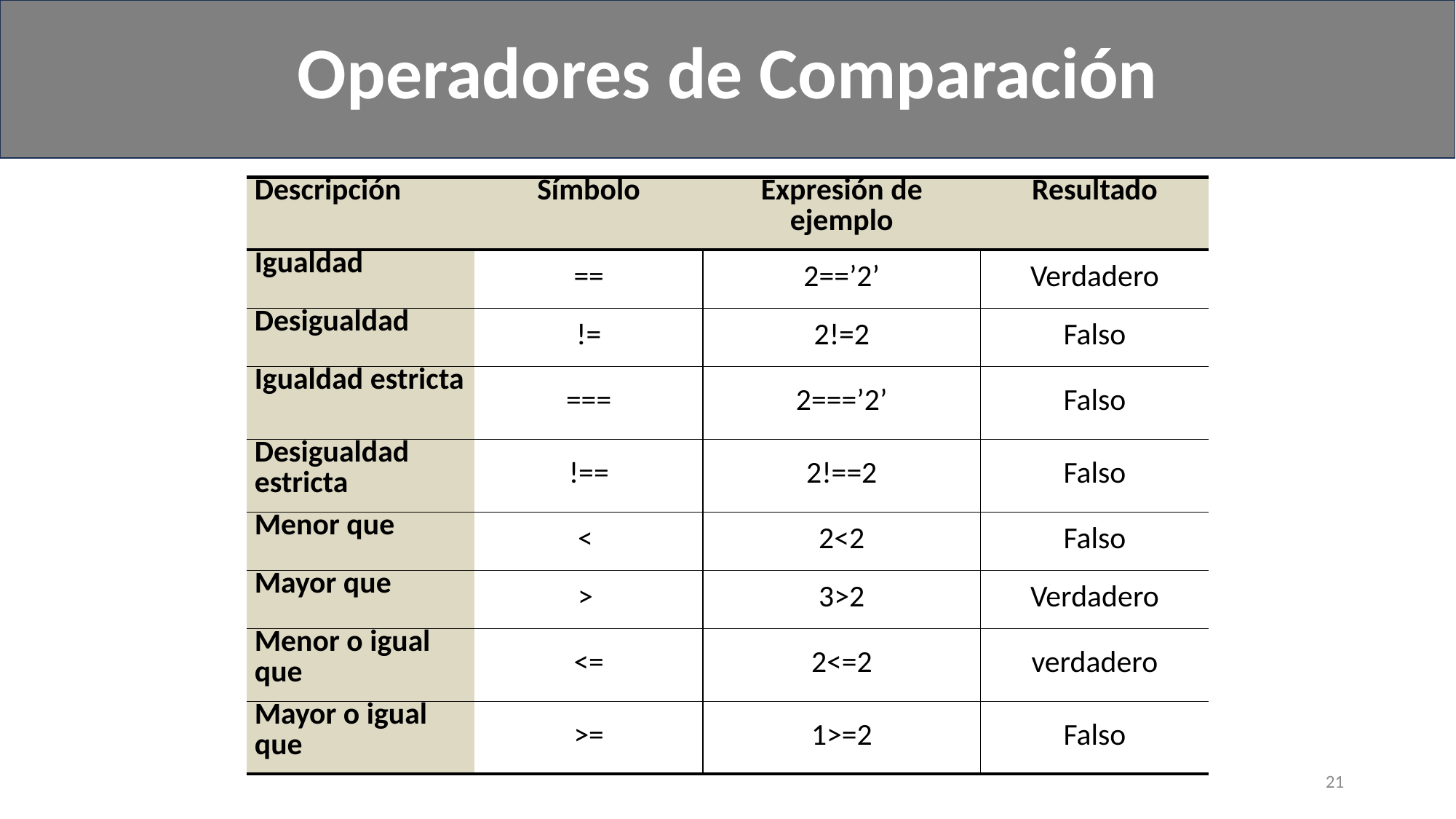

Operadores de Comparación
#
| Descripción | Símbolo | Expresión de ejemplo | Resultado |
| --- | --- | --- | --- |
| Igualdad | == | 2==’2’ | Verdadero |
| Desigualdad | != | 2!=2 | Falso |
| Igualdad estricta | === | 2===’2’ | Falso |
| Desigualdad estricta | !== | 2!==2 | Falso |
| Menor que | < | 2<2 | Falso |
| Mayor que | > | 3>2 | Verdadero |
| Menor o igual que | <= | 2<=2 | verdadero |
| Mayor o igual que | >= | 1>=2 | Falso |
21